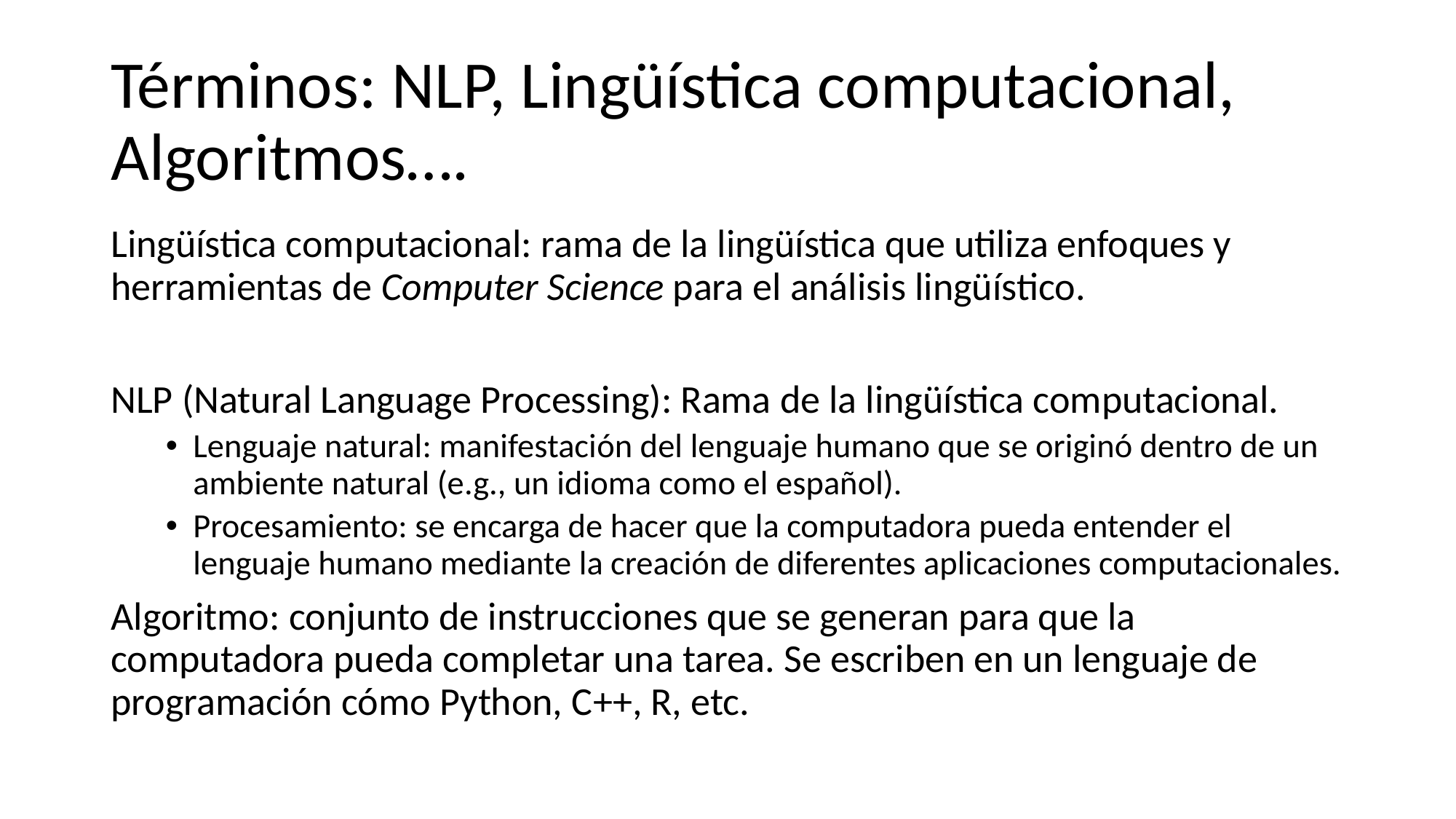

# Términos: NLP, Lingüística computacional, Algoritmos….
Lingüística computacional: rama de la lingüística que utiliza enfoques y herramientas de Computer Science para el análisis lingüístico.

NLP (Natural Language Processing): Rama de la lingüística computacional.
Lenguaje natural: manifestación del lenguaje humano que se originó dentro de un ambiente natural (e.g., un idioma como el español).
Procesamiento: se encarga de hacer que la computadora pueda entender el lenguaje humano mediante la creación de diferentes aplicaciones computacionales.
Algoritmo: conjunto de instrucciones que se generan para que la computadora pueda completar una tarea. Se escriben en un lenguaje de programación cómo Python, C++, R, etc.